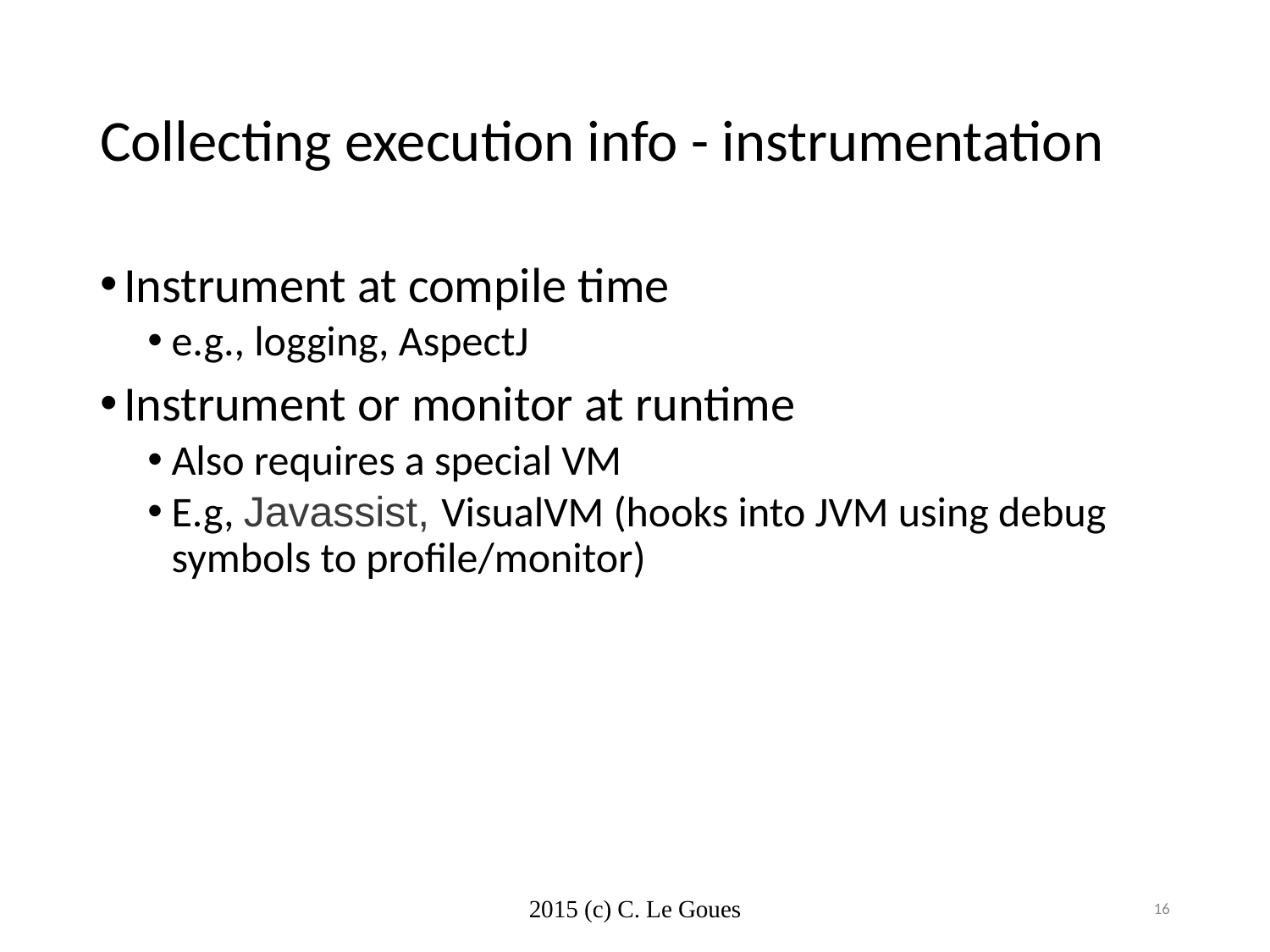

# Collecting execution info - instrumentation
Instrument at compile time
e.g., logging, AspectJ
Instrument or monitor at runtime
Also requires a special VM
E.g, Javassist, VisualVM (hooks into JVM using debug symbols to profile/monitor)
16
2015 (c) C. Le Goues